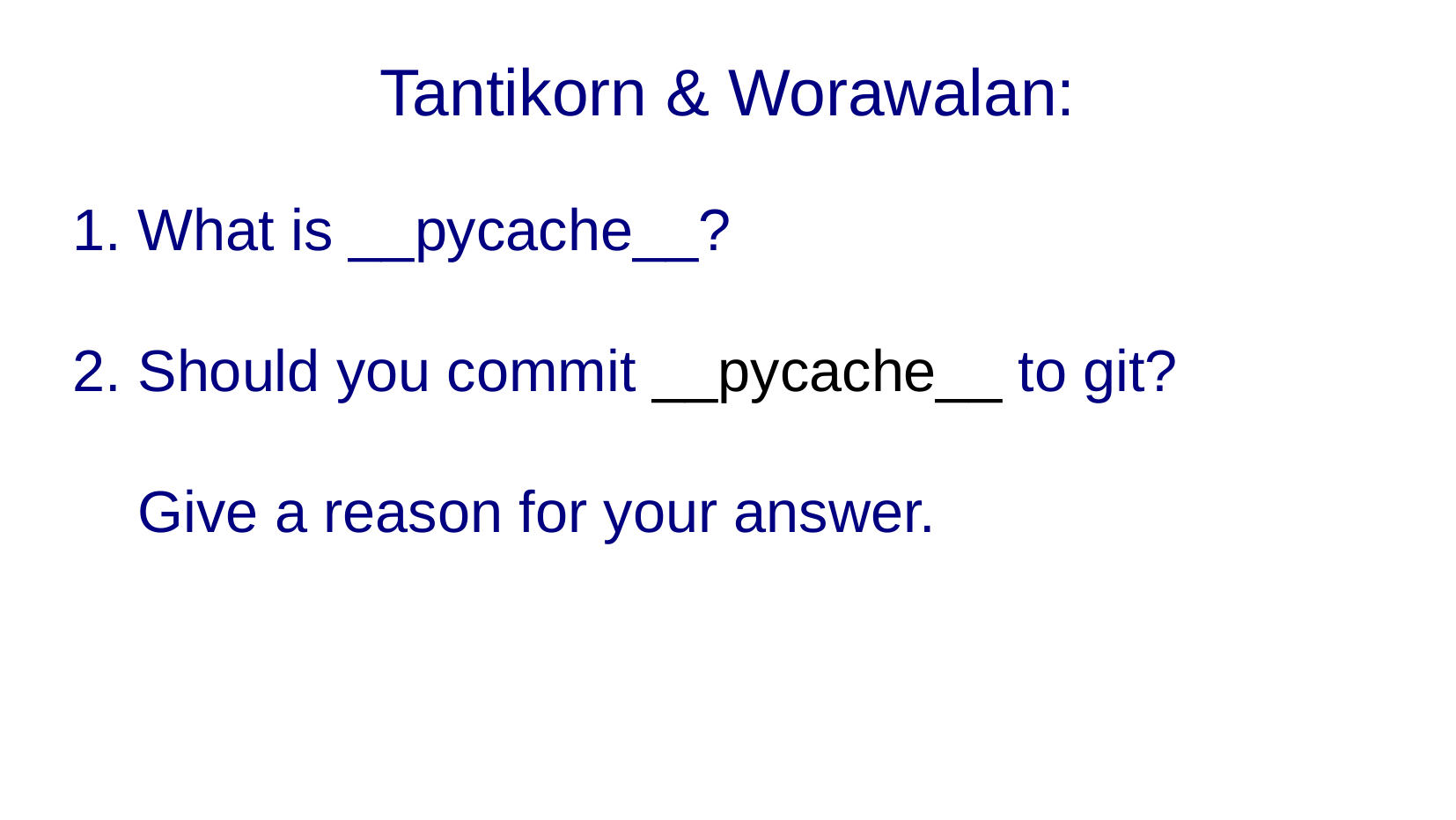

Tantikorn & Worawalan:
1. What is __pycache__?

2. Should you commit __pycache__ to git?

    Give a reason for your answer.